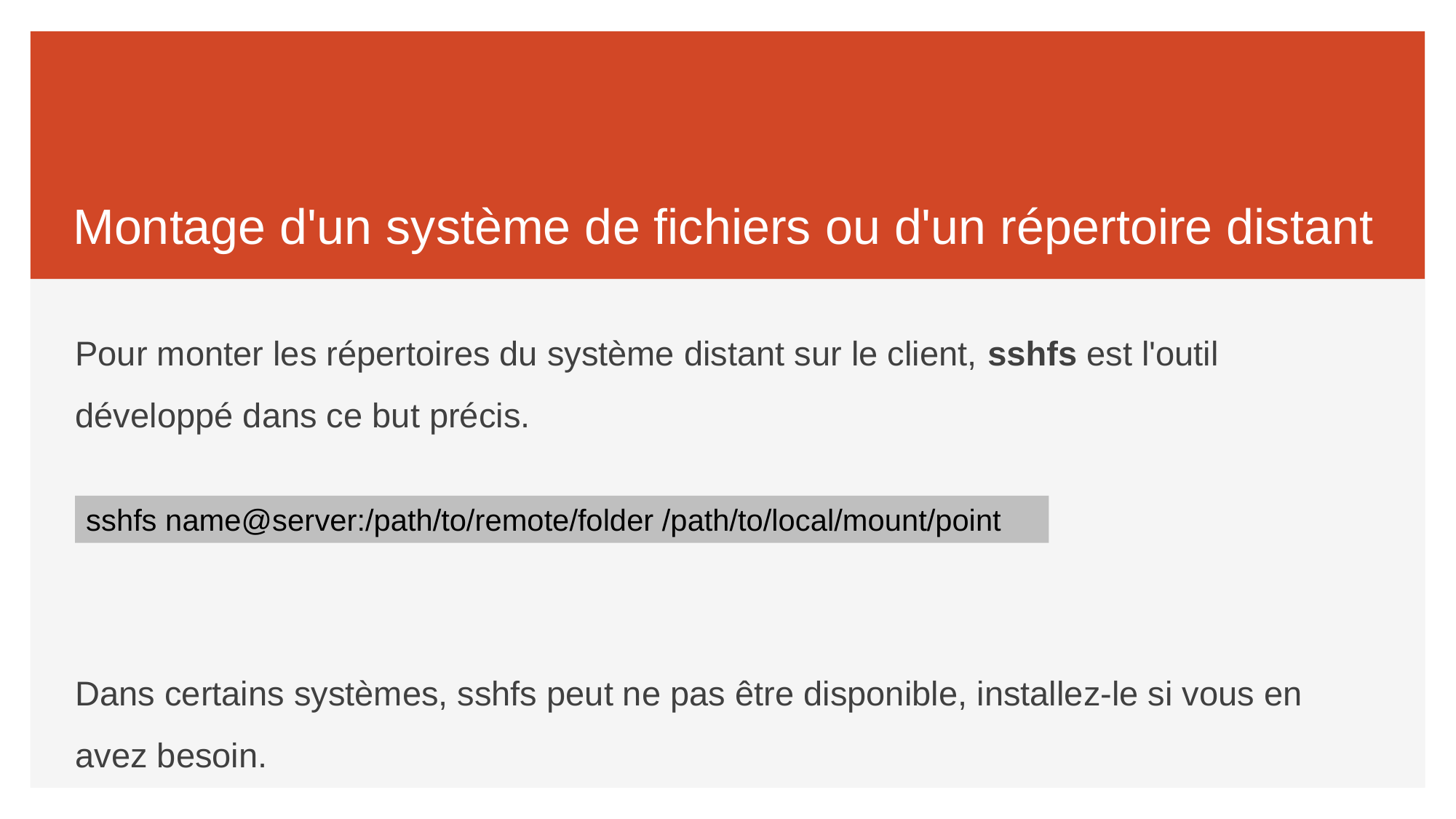

# Montage d'un système de fichiers ou d'un répertoire distant
Pour monter les répertoires du système distant sur le client, sshfs est l'outil développé dans ce but précis.

Dans certains systèmes, sshfs peut ne pas être disponible, installez-le si vous en avez besoin.
sshfs name@server:/path/to/remote/folder /path/to/local/mount/point